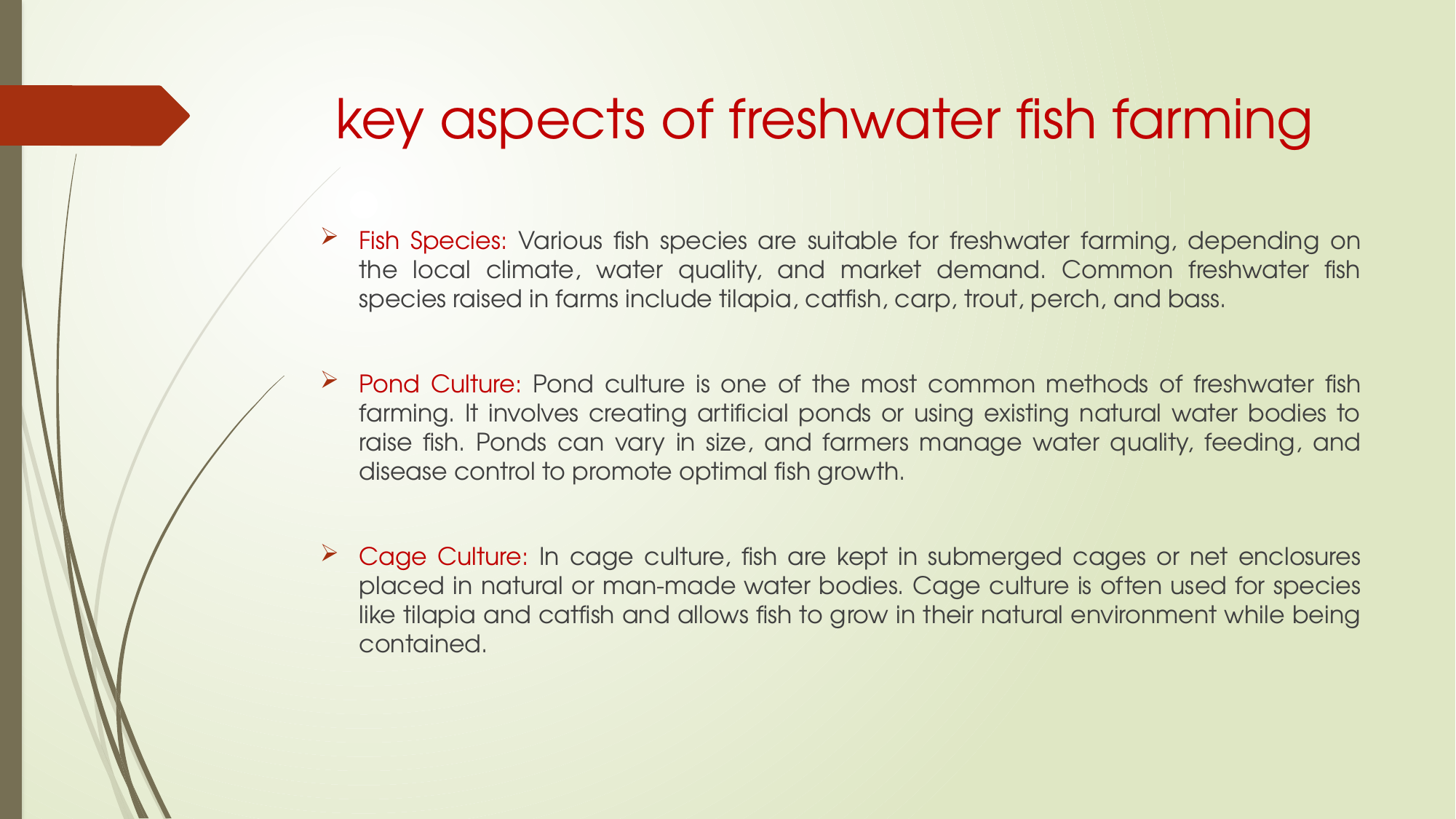

# key aspects of freshwater fish farming
Fish Species: Various fish species are suitable for freshwater farming, depending on the local climate, water quality, and market demand. Common freshwater fish species raised in farms include tilapia, catfish, carp, trout, perch, and bass.

Pond Culture: Pond culture is one of the most common methods of freshwater fish farming. It involves creating artificial ponds or using existing natural water bodies to raise fish. Ponds can vary in size, and farmers manage water quality, feeding, and disease control to promote optimal fish growth.

Cage Culture: In cage culture, fish are kept in submerged cages or net enclosures placed in natural or man-made water bodies. Cage culture is often used for species like tilapia and catfish and allows fish to grow in their natural environment while being contained.